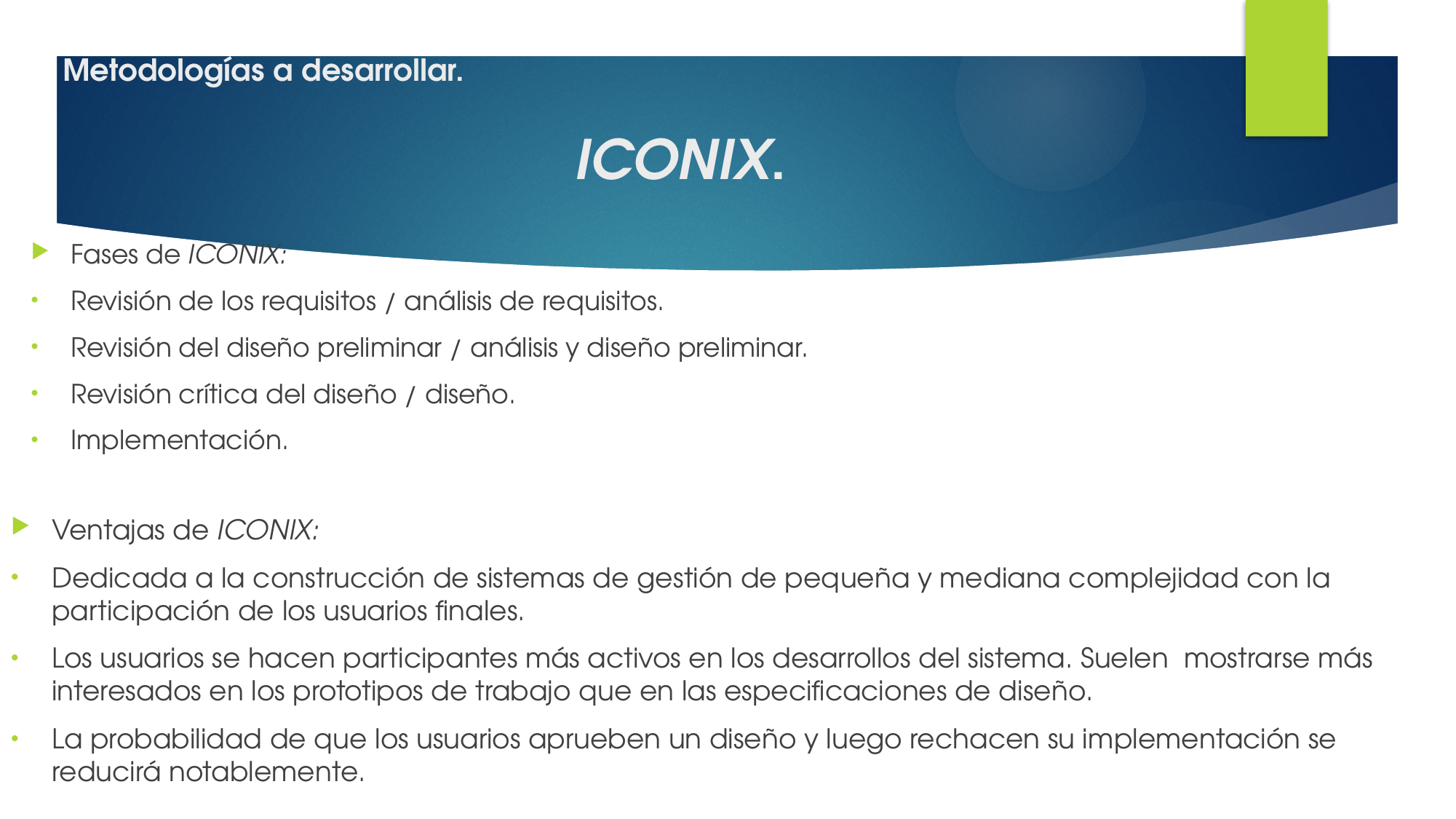

Metodologías a desarrollar.
# ICONIX.
Fases de ICONIX:
Revisión de los requisitos / análisis de requisitos.
Revisión del diseño preliminar / análisis y diseño preliminar.
Revisión crítica del diseño / diseño.
Implementación.
Ventajas de ICONIX:
Dedicada a la construcción de sistemas de gestión de pequeña y mediana complejidad con la participación de los usuarios finales.
Los usuarios se hacen participantes más activos en los desarrollos del sistema. Suelen  mostrarse más interesados en los prototipos de trabajo que en las especificaciones de diseño.
La probabilidad de que los usuarios aprueben un diseño y luego rechacen su implementación se reducirá notablemente.